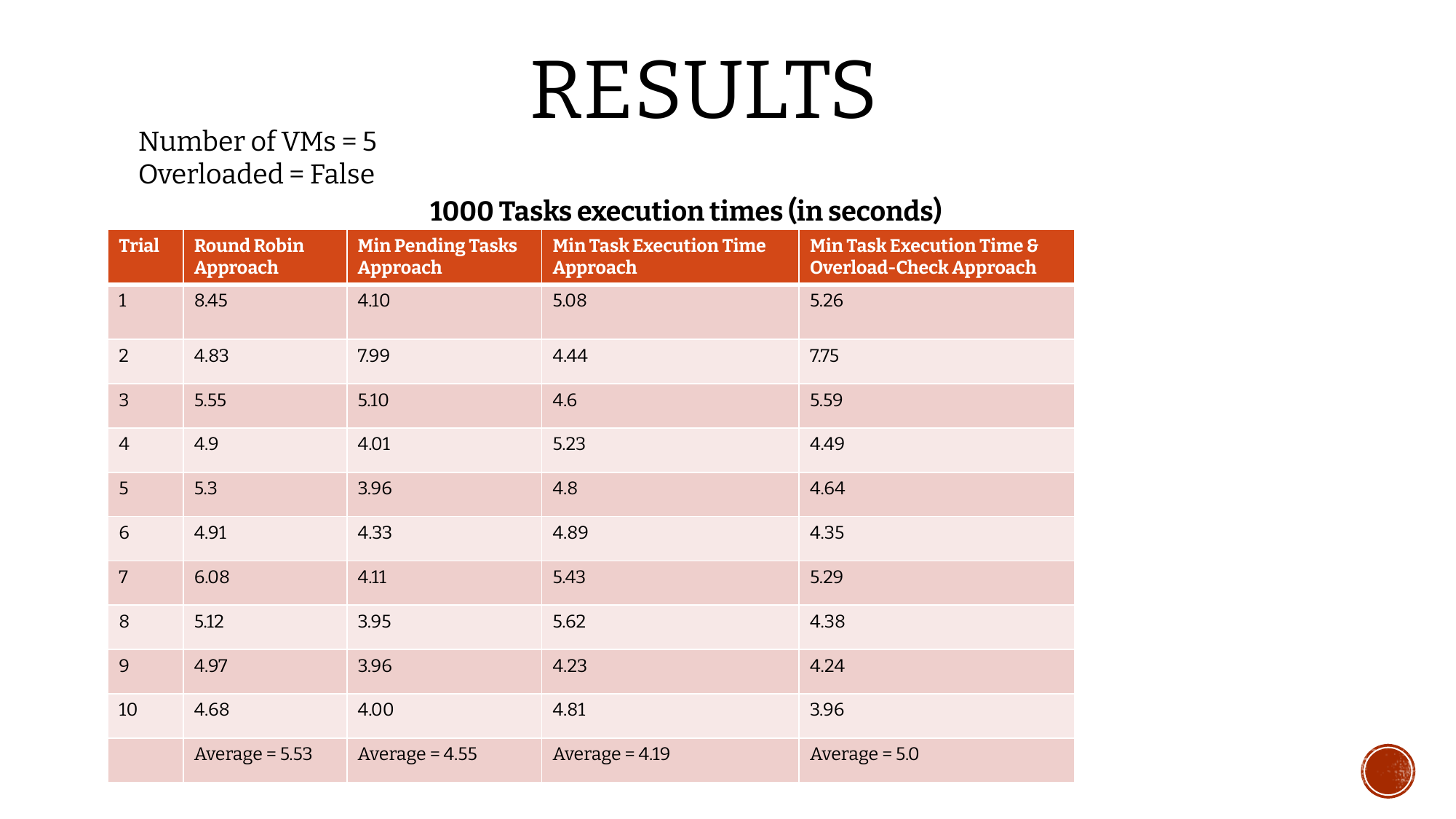

# RESULTS
Number of VMs = 5
Overloaded = False
1000 Tasks execution times (in seconds)
| Trial | Round Robin Approach | Min Pending Tasks Approach | Min Task Execution Time Approach | Min Task Execution Time & Overload-Check Approach |
| --- | --- | --- | --- | --- |
| 1 | 8.45 | 4.10 | 5.08 | 5.26 |
| 2 | 4.83 | 7.99 | 4.44 | 7.75 |
| 3 | 5.55 | 5.10 | 4.6 | 5.59 |
| 4 | 4.9 | 4.01 | 5.23 | 4.49 |
| 5 | 5.3 | 3.96 | 4.8 | 4.64 |
| 6 | 4.91 | 4.33 | 4.89 | 4.35 |
| 7 | 6.08 | 4.11 | 5.43 | 5.29 |
| 8 | 5.12 | 3.95 | 5.62 | 4.38 |
| 9 | 4.97 | 3.96 | 4.23 | 4.24 |
| 10 | 4.68 | 4.00 | 4.81 | 3.96 |
|  | Average = 5.53 | Average = 4.55 | Average = 4.19 | Average = 5.0 |